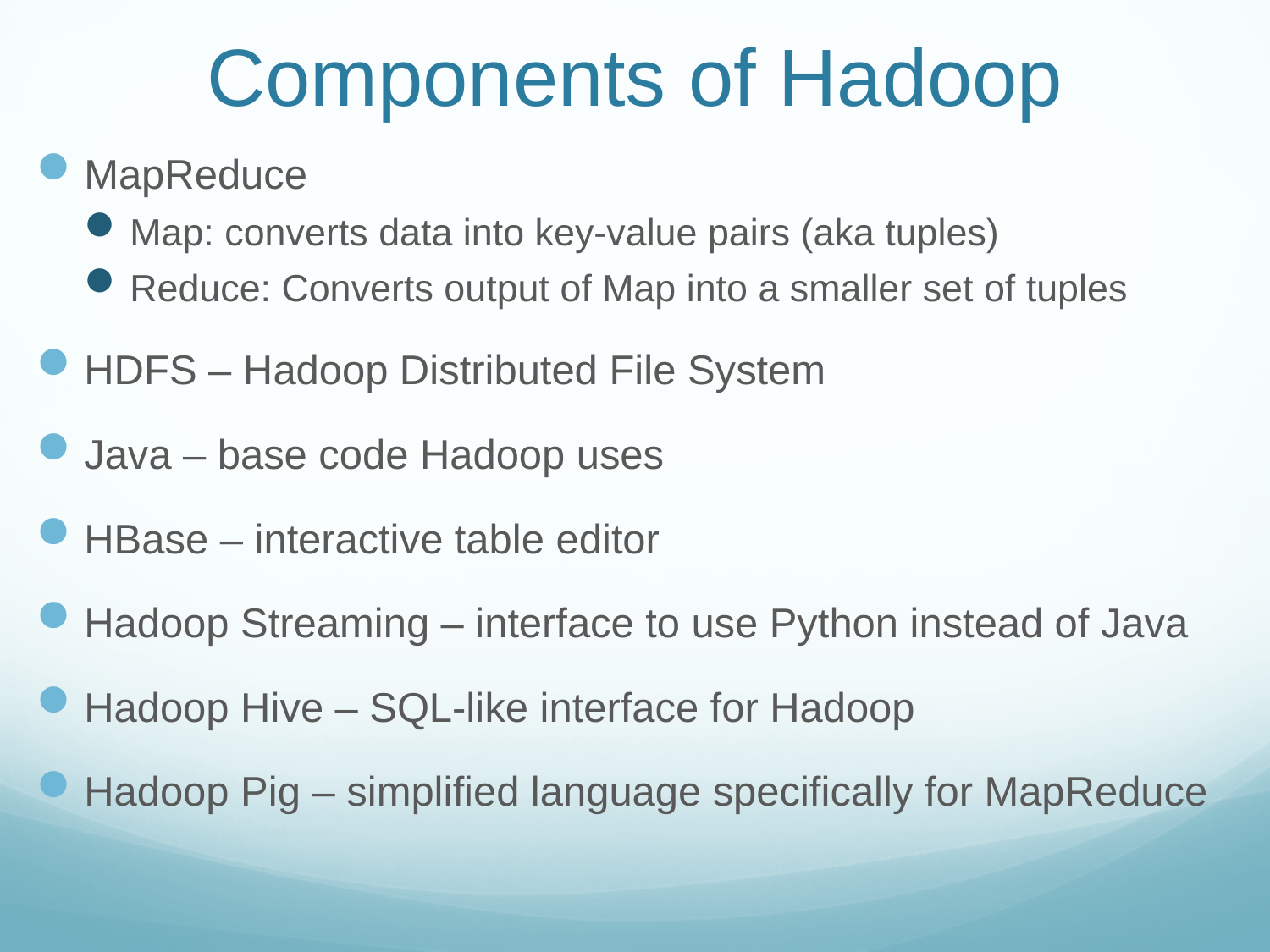

# Components of Hadoop
MapReduce
Map: converts data into key-value pairs (aka tuples)
Reduce: Converts output of Map into a smaller set of tuples
HDFS – Hadoop Distributed File System
Java – base code Hadoop uses
HBase – interactive table editor
Hadoop Streaming – interface to use Python instead of Java
Hadoop Hive – SQL-like interface for Hadoop
Hadoop Pig – simplified language specifically for MapReduce